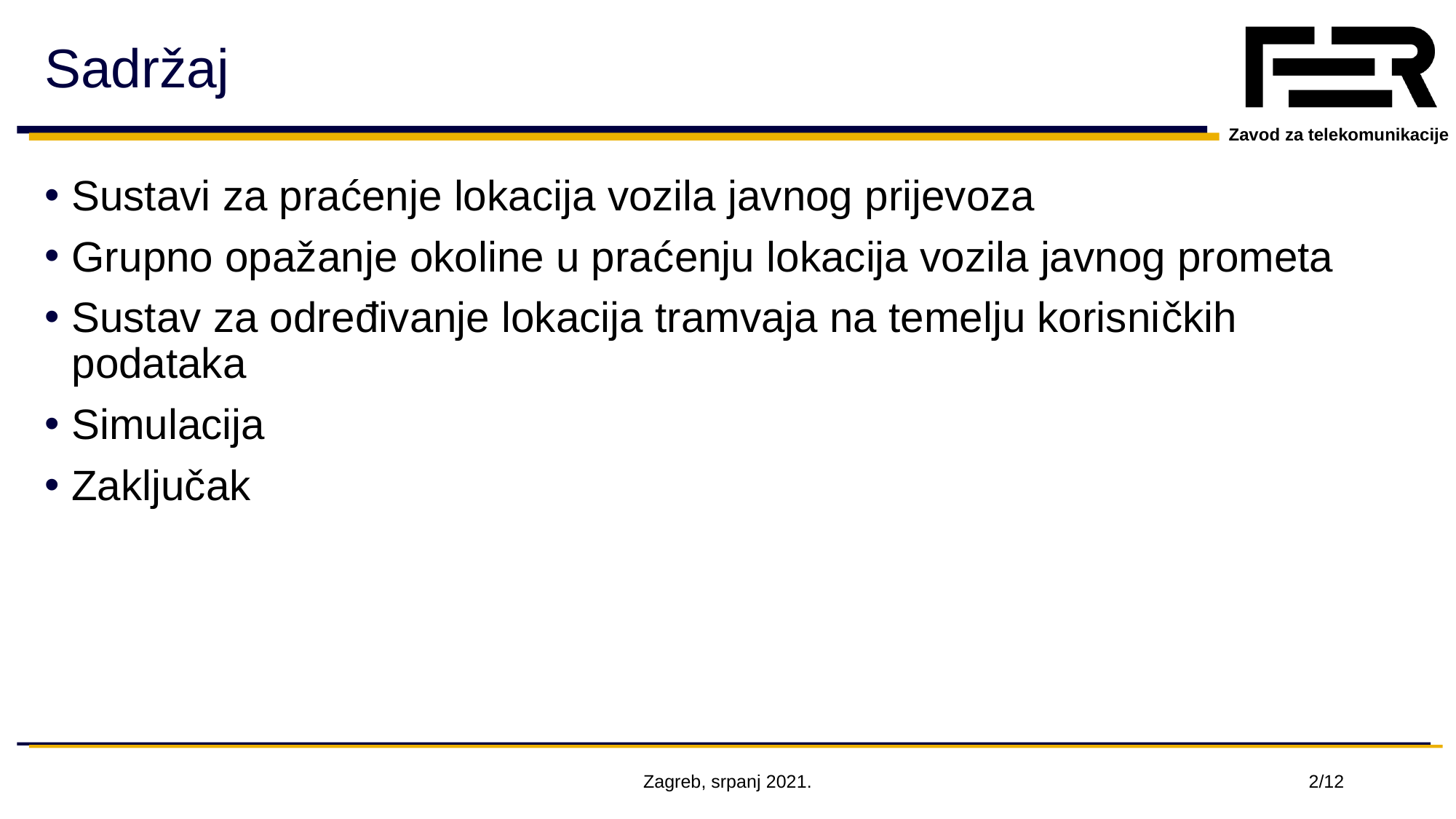

# Sadržaj
Sustavi za praćenje lokacija vozila javnog prijevoza
Grupno opažanje okoline u praćenju lokacija vozila javnog prometa
Sustav za određivanje lokacija tramvaja na temelju korisničkih podataka
Simulacija
Zaključak
Zagreb, srpanj 2021.
2/12